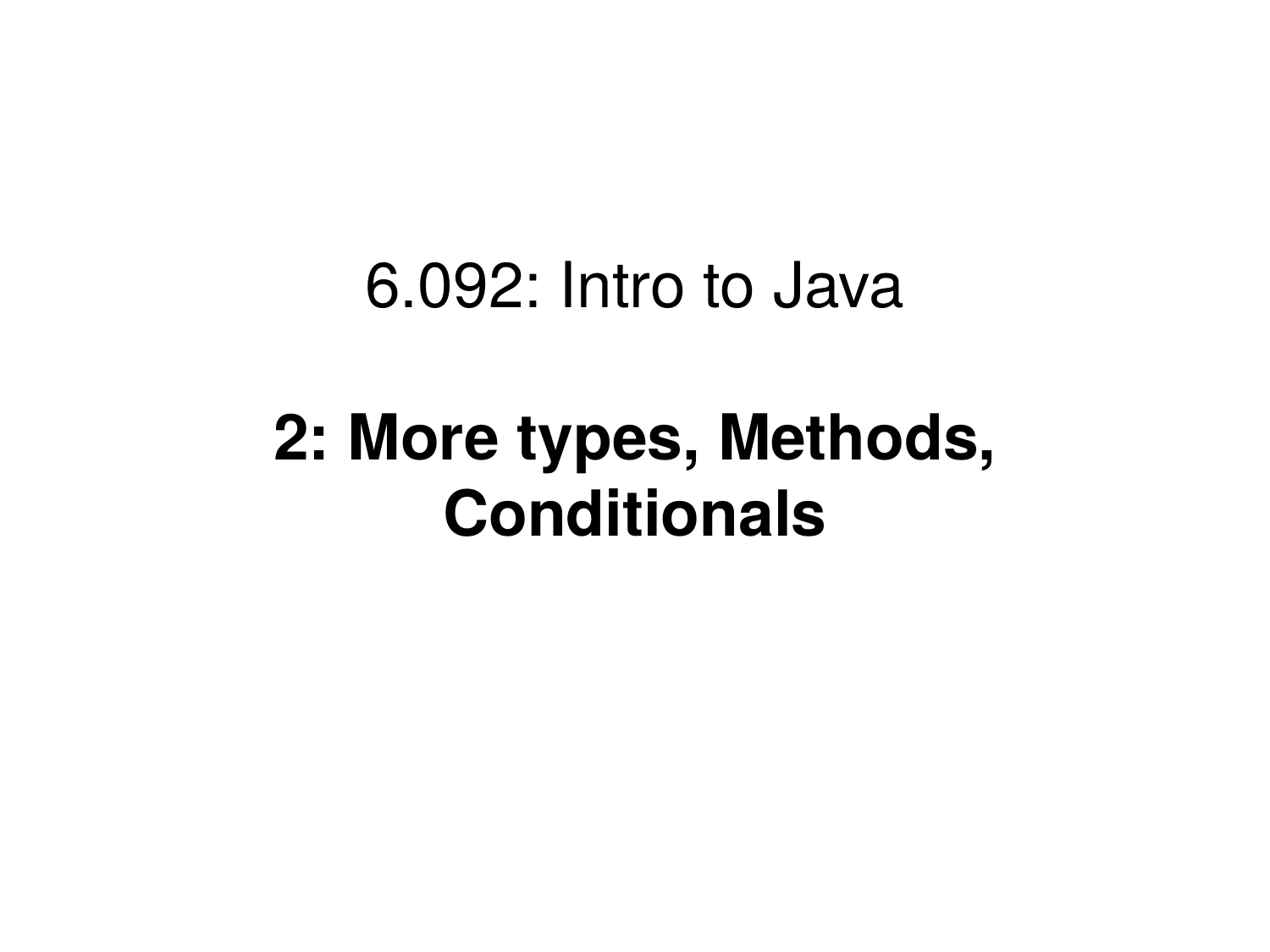

# 6.092: Intro to Java 2: More types, Methods, Conditionals